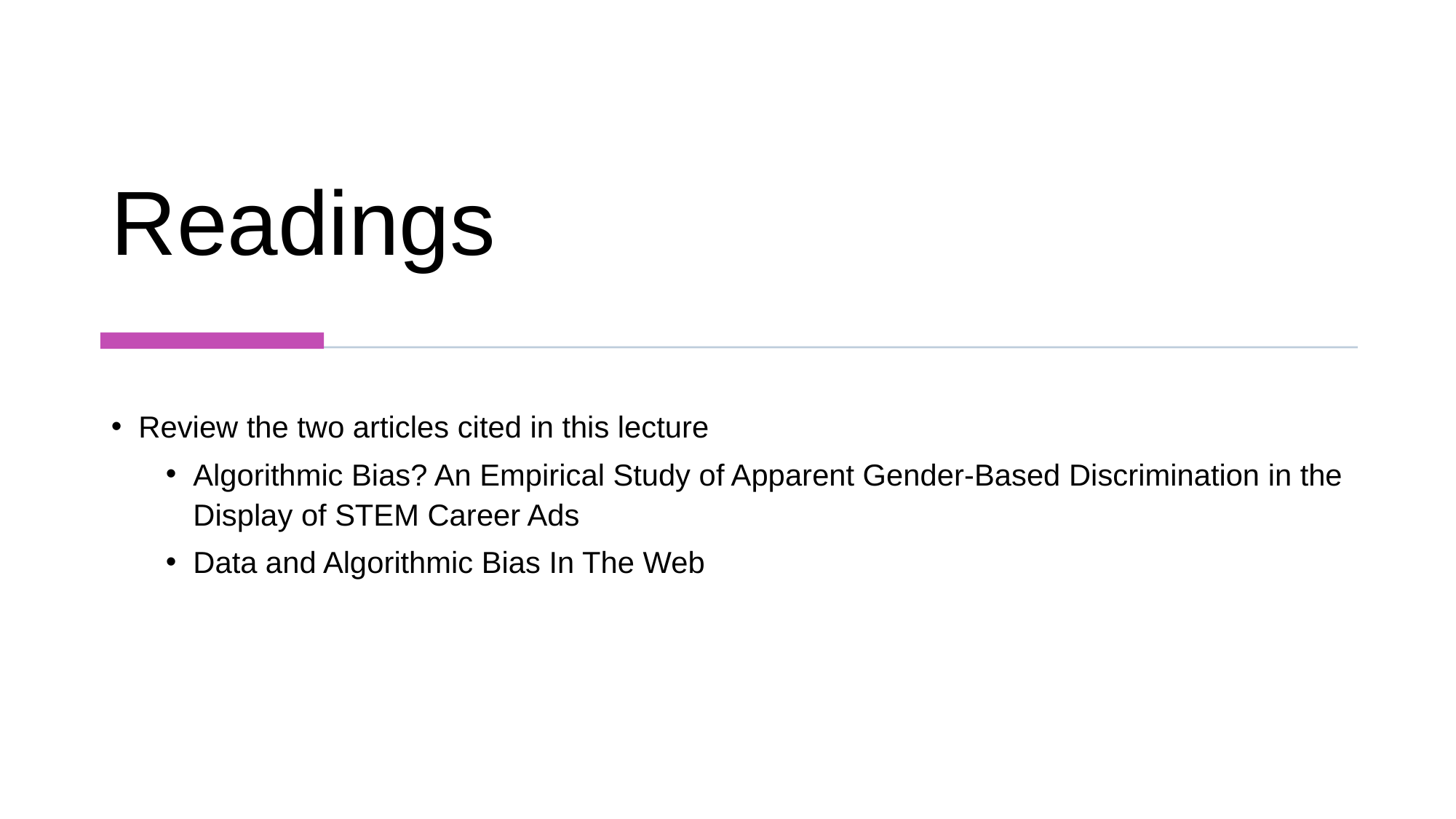

# Readings

Review the two articles cited in this lecture
Algorithmic Bias? An Empirical Study of Apparent Gender-Based Discrimination in the Display of STEM Career Ads
Data and Algorithmic Bias In The Web